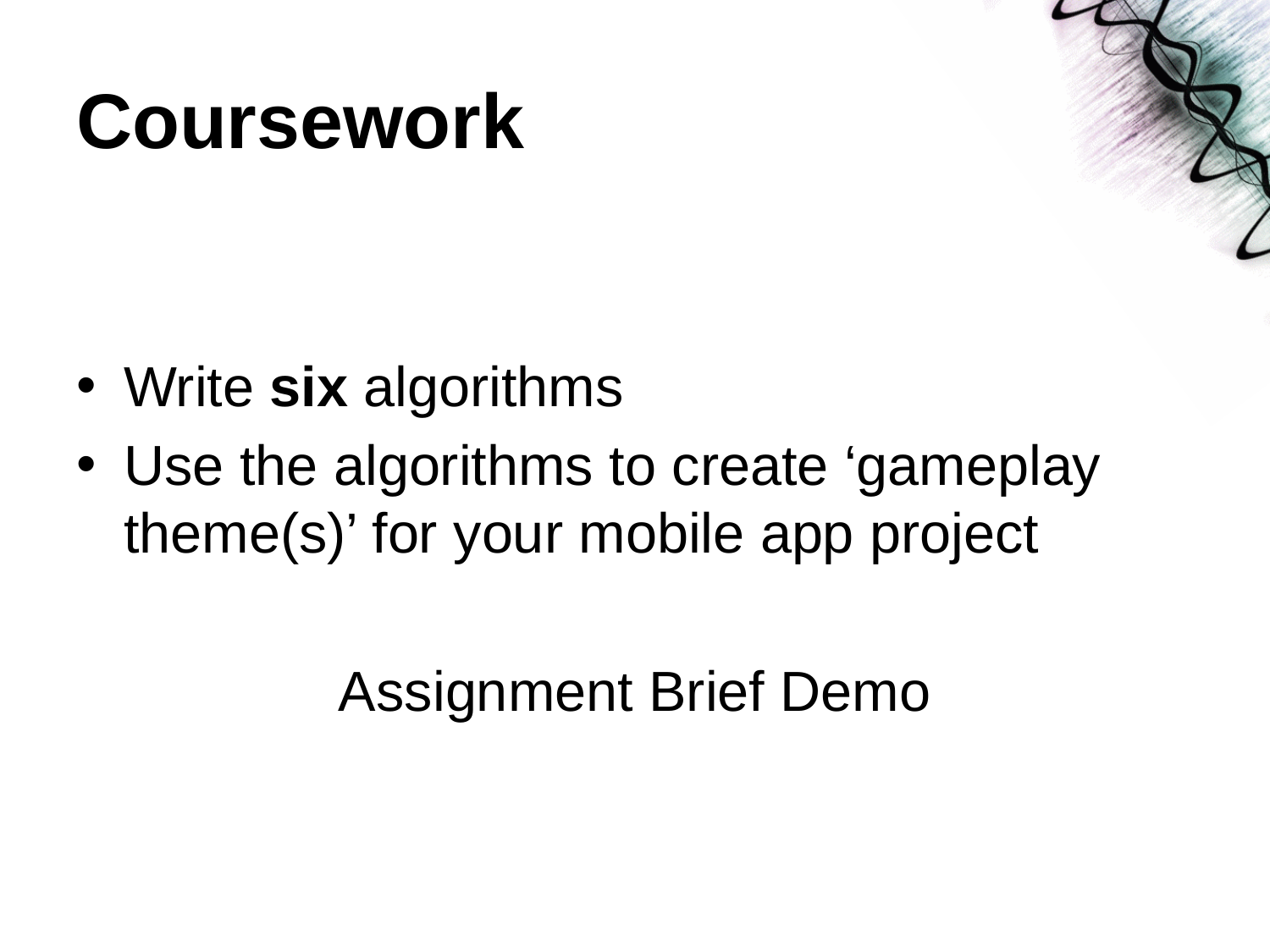

# Coursework
Write six algorithms
Use the algorithms to create ‘gameplay theme(s)’ for your mobile app project

Assignment Brief Demo